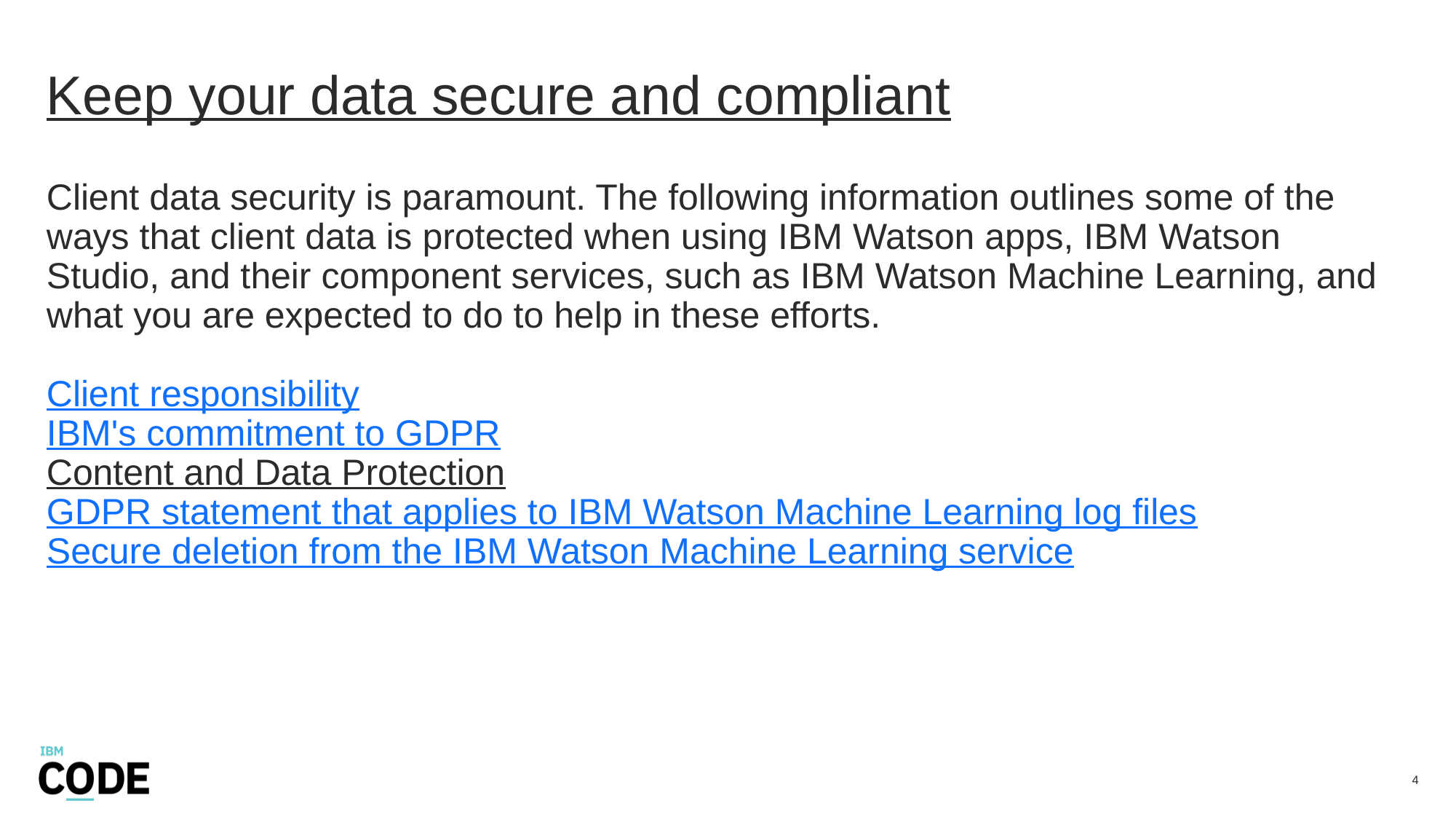

# Keep your data secure and compliant Client data security is paramount. The following information outlines some of the ways that client data is protected when using IBM Watson apps, IBM Watson Studio, and their component services, such as IBM Watson Machine Learning, and what you are expected to do to help in these efforts. Client responsibility IBM's commitment to GDPR Content and Data Protection GDPR statement that applies to IBM Watson Machine Learning log files Secure deletion from the IBM Watson Machine Learning service

4